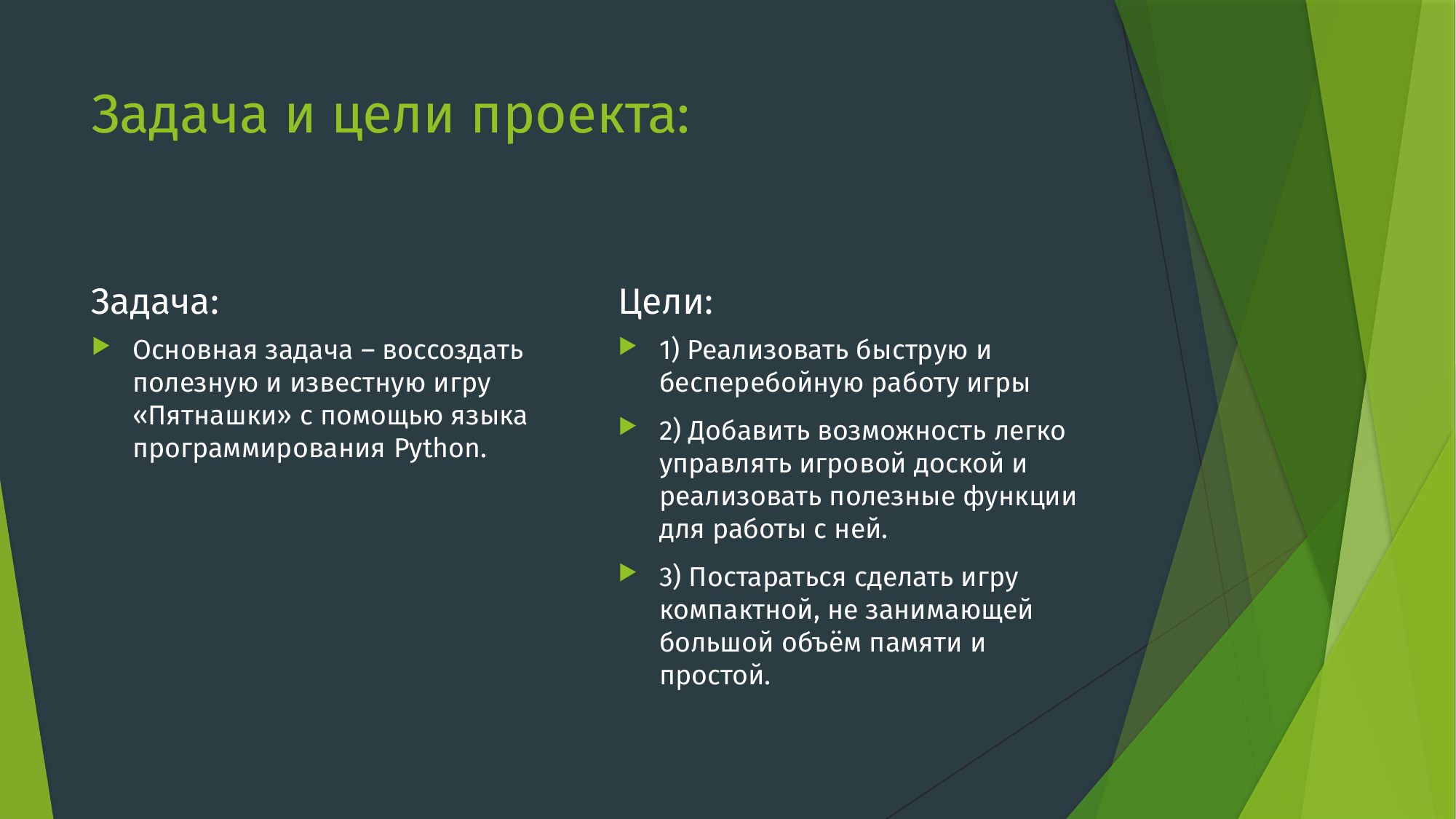

# Задача и цели проекта:
Задача:
Цели:
Основная задача – воссоздать полезную и известную игру «Пятнашки» с помощью языка программирования Python.
1) Реализовать быструю и бесперебойную работу игры
2) Добавить возможность легко управлять игровой доской и реализовать полезные функции для работы с ней.
3) Постараться сделать игру компактной, не занимающей большой объём памяти и простой.